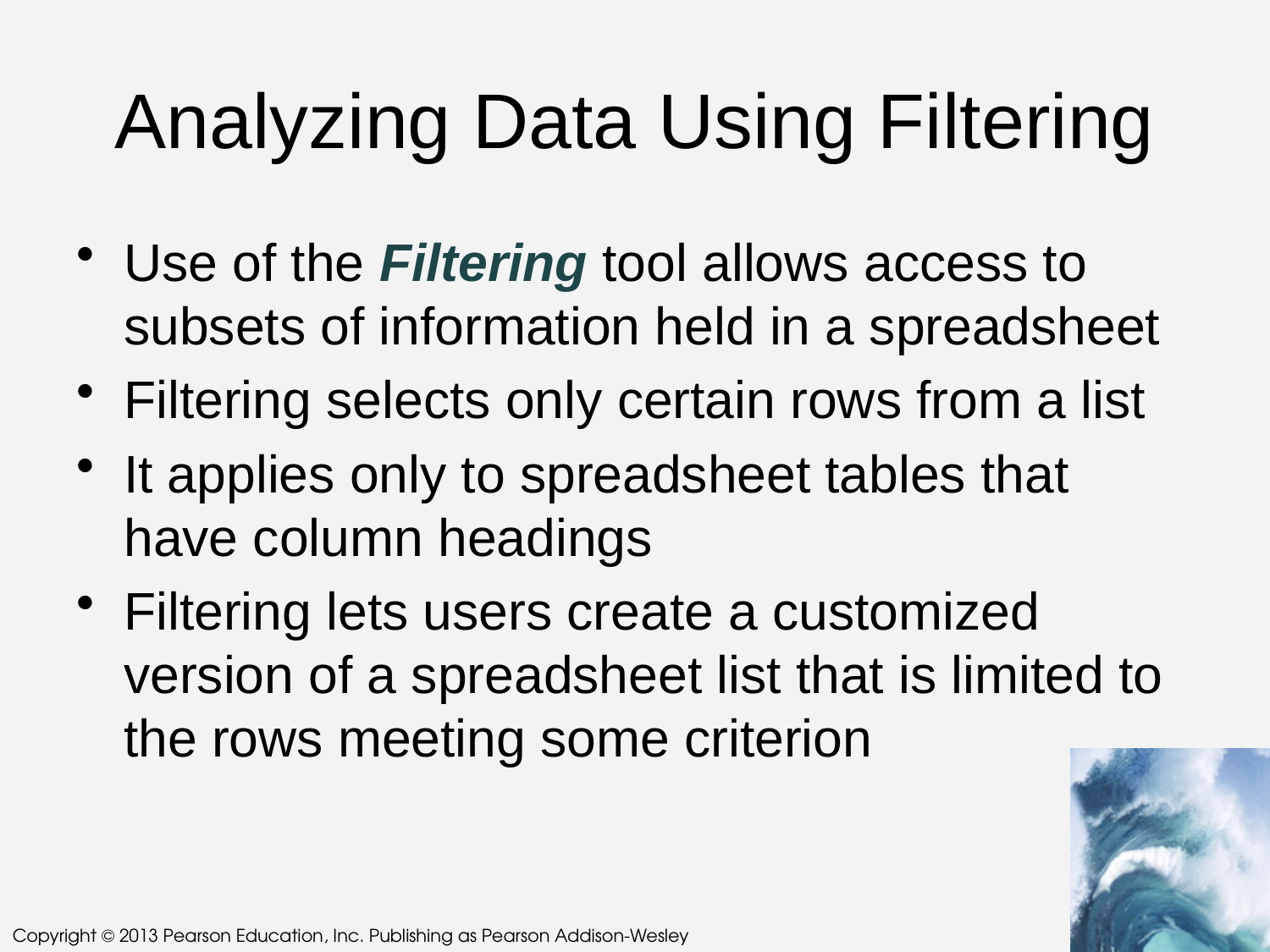

# Analyzing Data Using Filtering
Use of the Filtering tool allows access to subsets of information held in a spreadsheet
Filtering selects only certain rows from a list
It applies only to spreadsheet tables that have column headings
Filtering lets users create a customized version of a spreadsheet list that is limited to the rows meeting some criterion